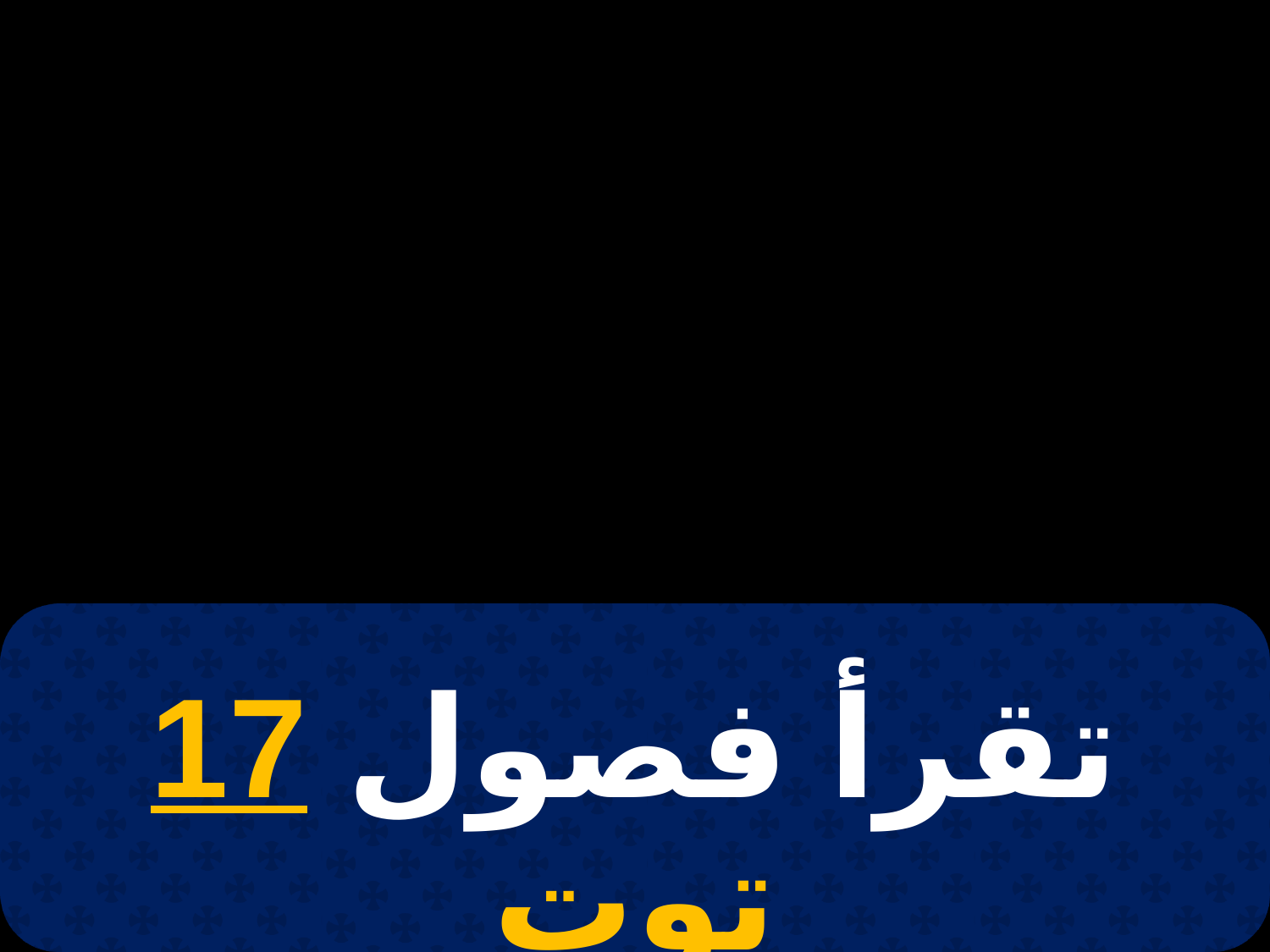

# 10 برمهات
تقرأ فصول 17 توت